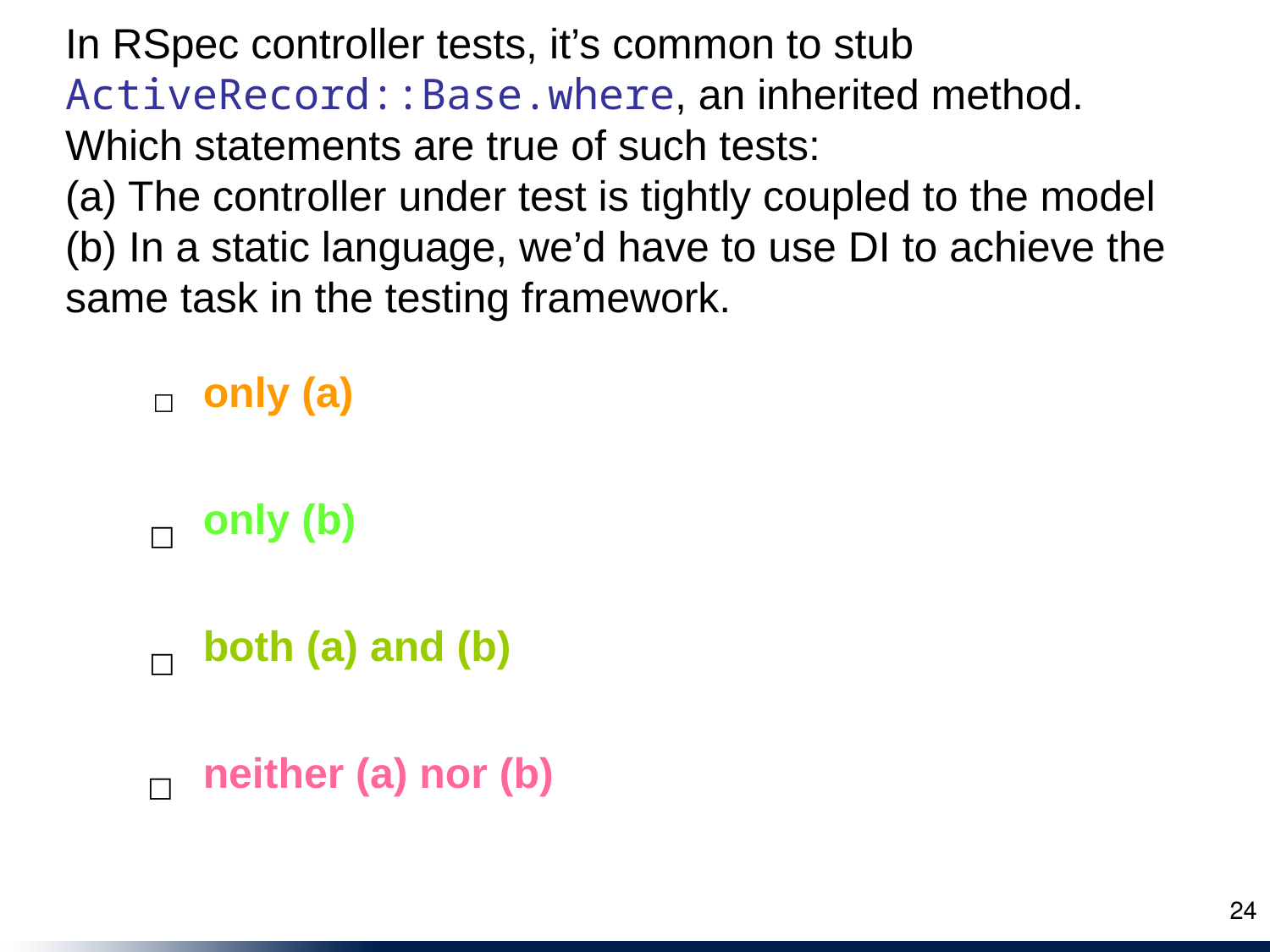

In RSpec controller tests, it’s common to stub ActiveRecord::Base.where, an inherited method.  Which statements are true of such tests:
(a) The controller under test is tightly coupled to the model
(b) In a static language, we’d have to use DI to achieve the same task in the testing framework.

only (a)
☐
only (b)
☐
both (a) and (b)
☐
neither (a) nor (b)
☐
24